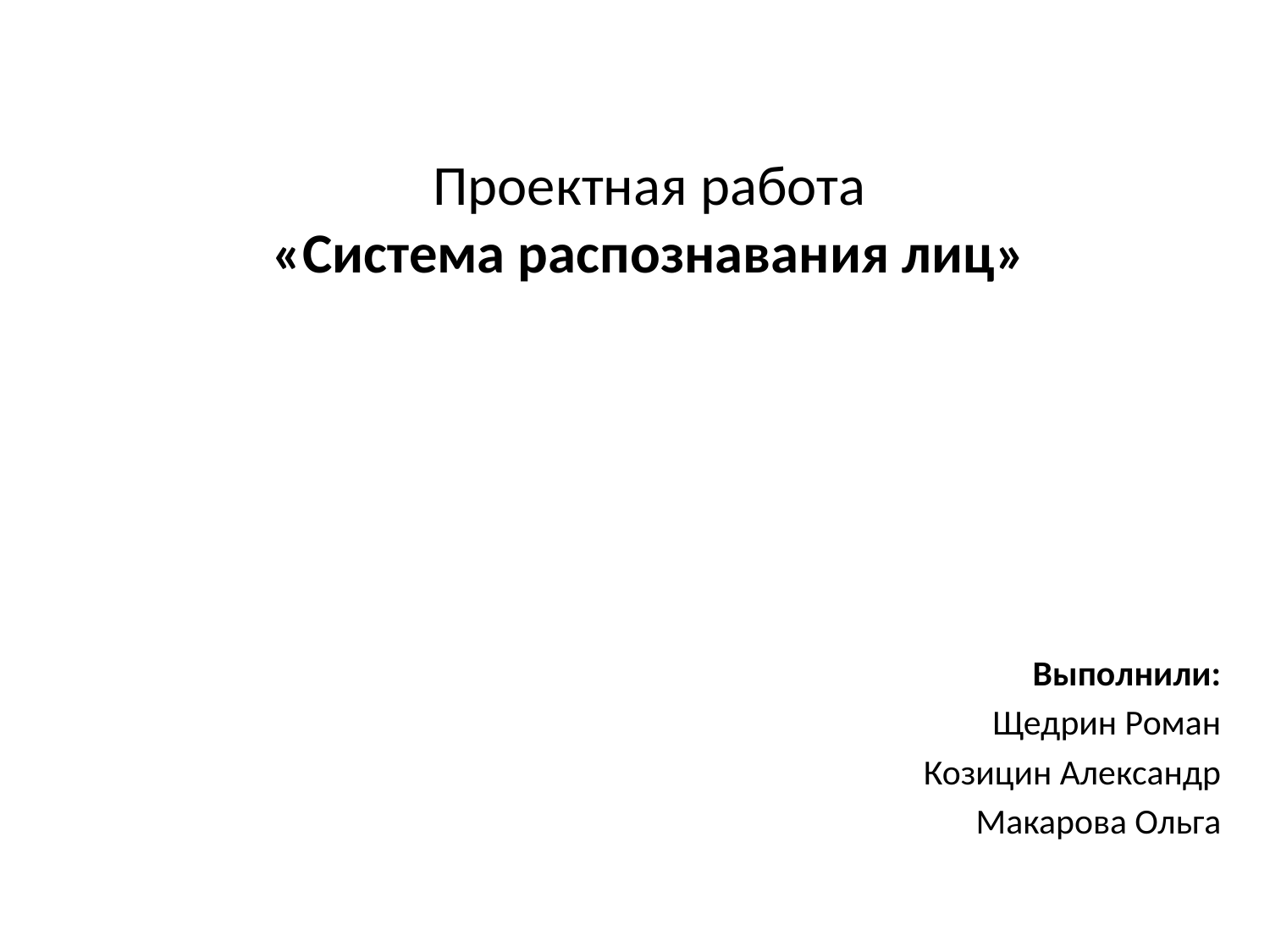

Проектная работа
«Система распознавания лиц»
Выполнили:
Щедрин Роман
Козицин Александр
Макарова Ольга